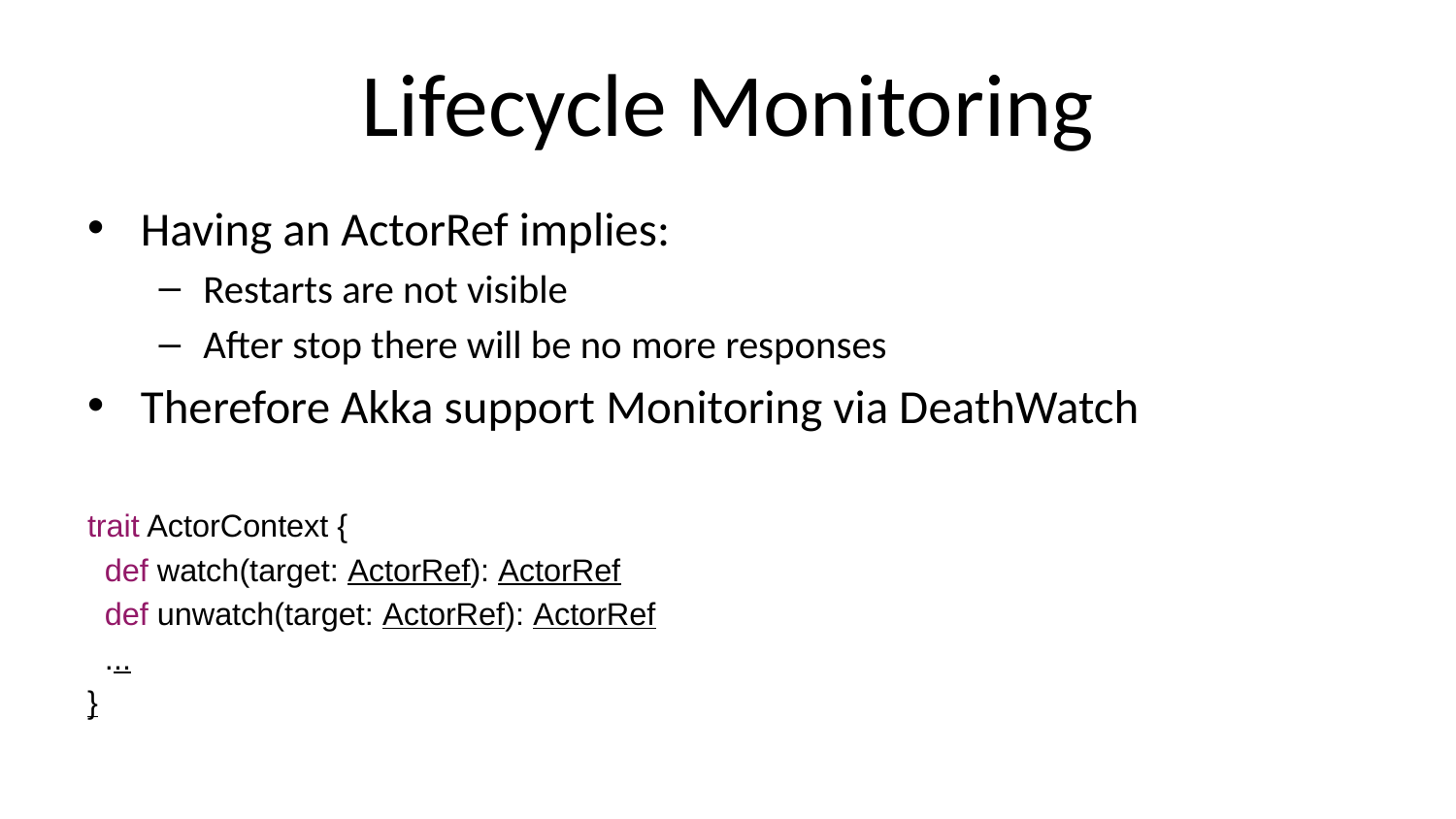

# Lifecycle Monitoring
Having an ActorRef implies:
Restarts are not visible
After stop there will be no more responses
Therefore Akka support Monitoring via DeathWatch

trait ActorContext {
  def watch(target: ActorRef): ActorRef
  def unwatch(target: ActorRef): ActorRef
  ...
}